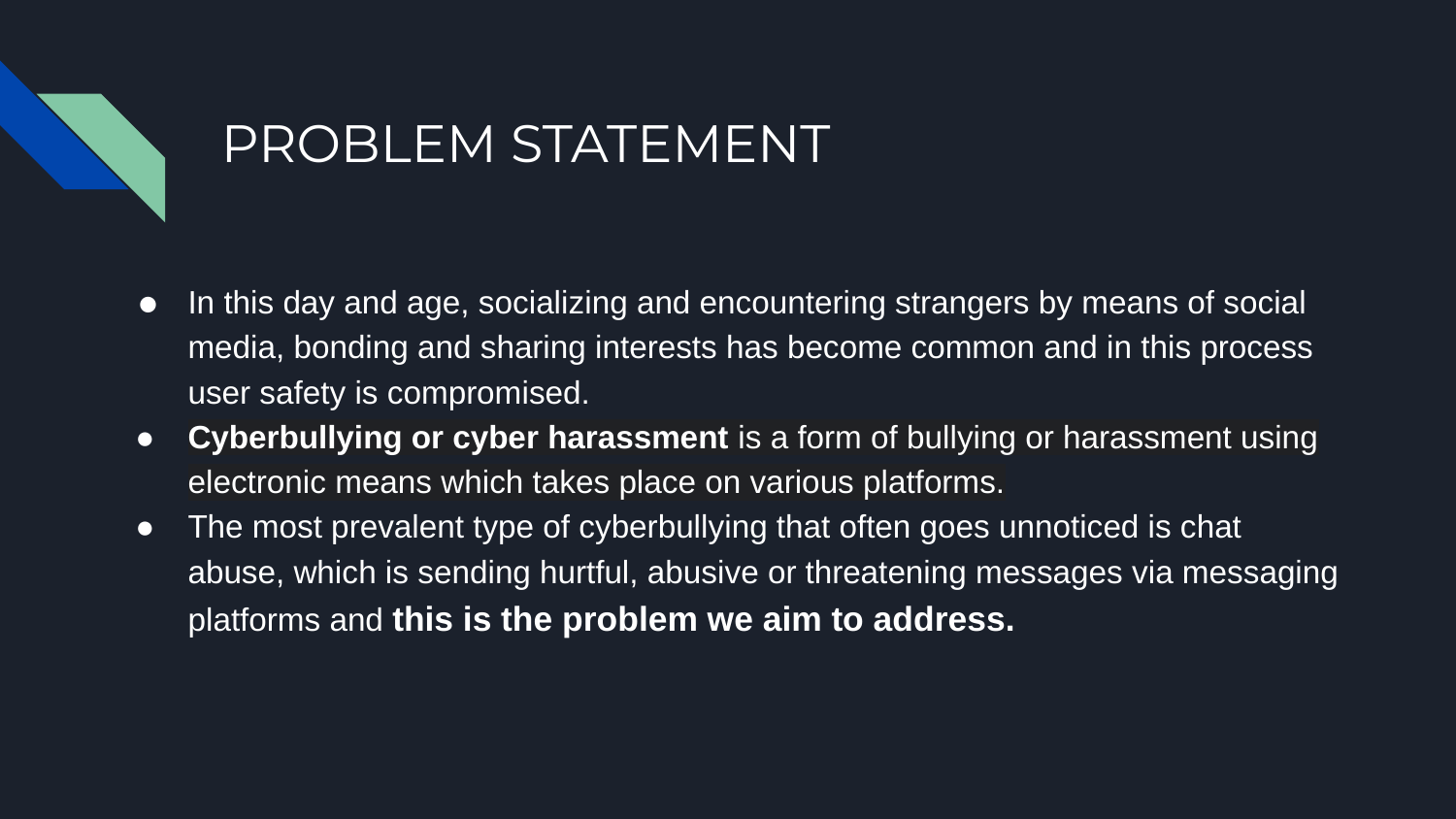

# PROBLEM STATEMENT
In this day and age, socializing and encountering strangers by means of social media, bonding and sharing interests has become common and in this process user safety is compromised.
Cyberbullying or cyber harassment is a form of bullying or harassment using electronic means which takes place on various platforms.
The most prevalent type of cyberbullying that often goes unnoticed is chat abuse, which is sending hurtful, abusive or threatening messages via messaging platforms and this is the problem we aim to address.